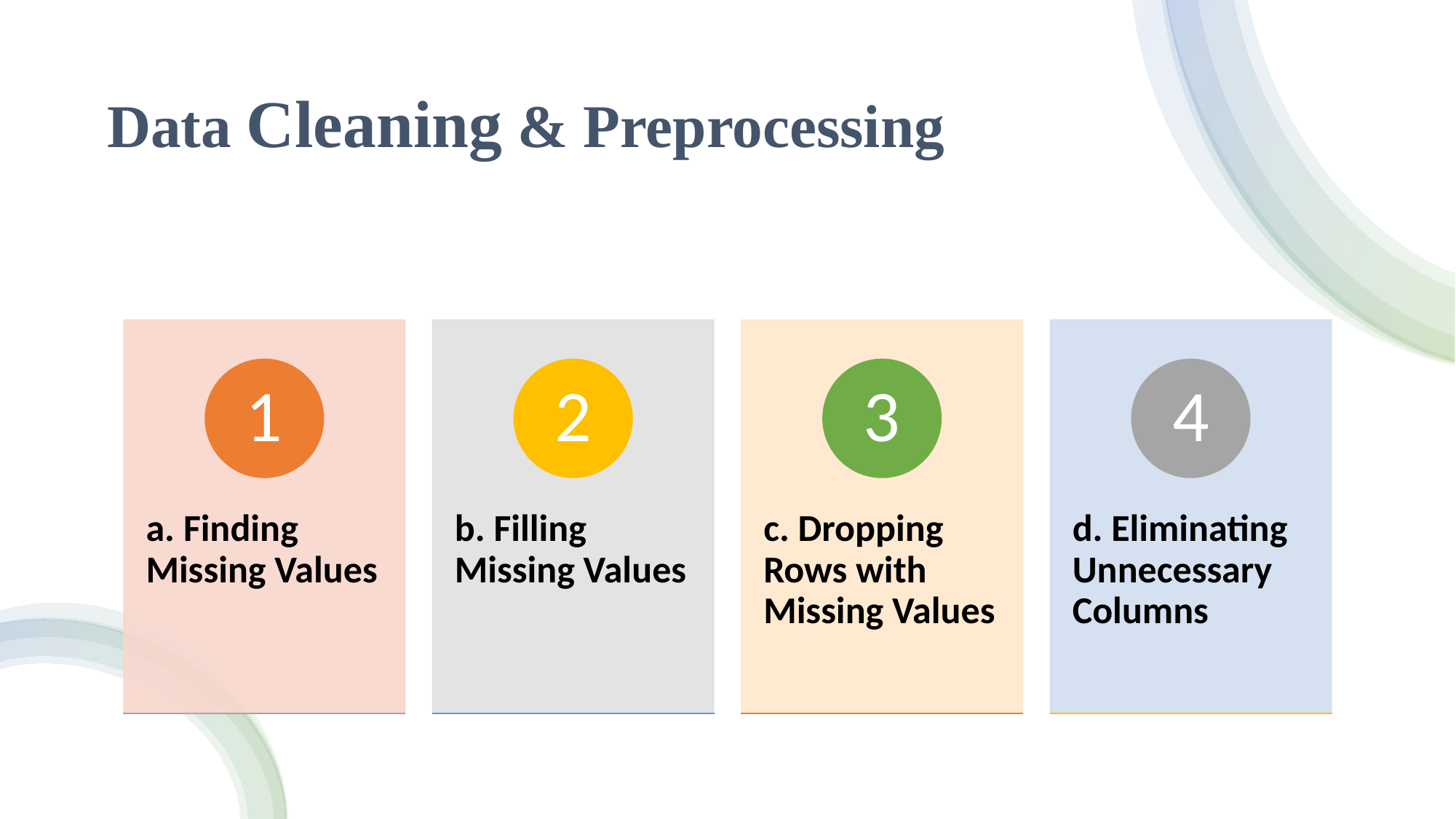

# Data Cleaning & Preprocessing
a. Finding Missing Values
1
b. Filling Missing Values
2
c. Dropping Rows with Missing Values
3
d. Eliminating Unnecessary Columns
4